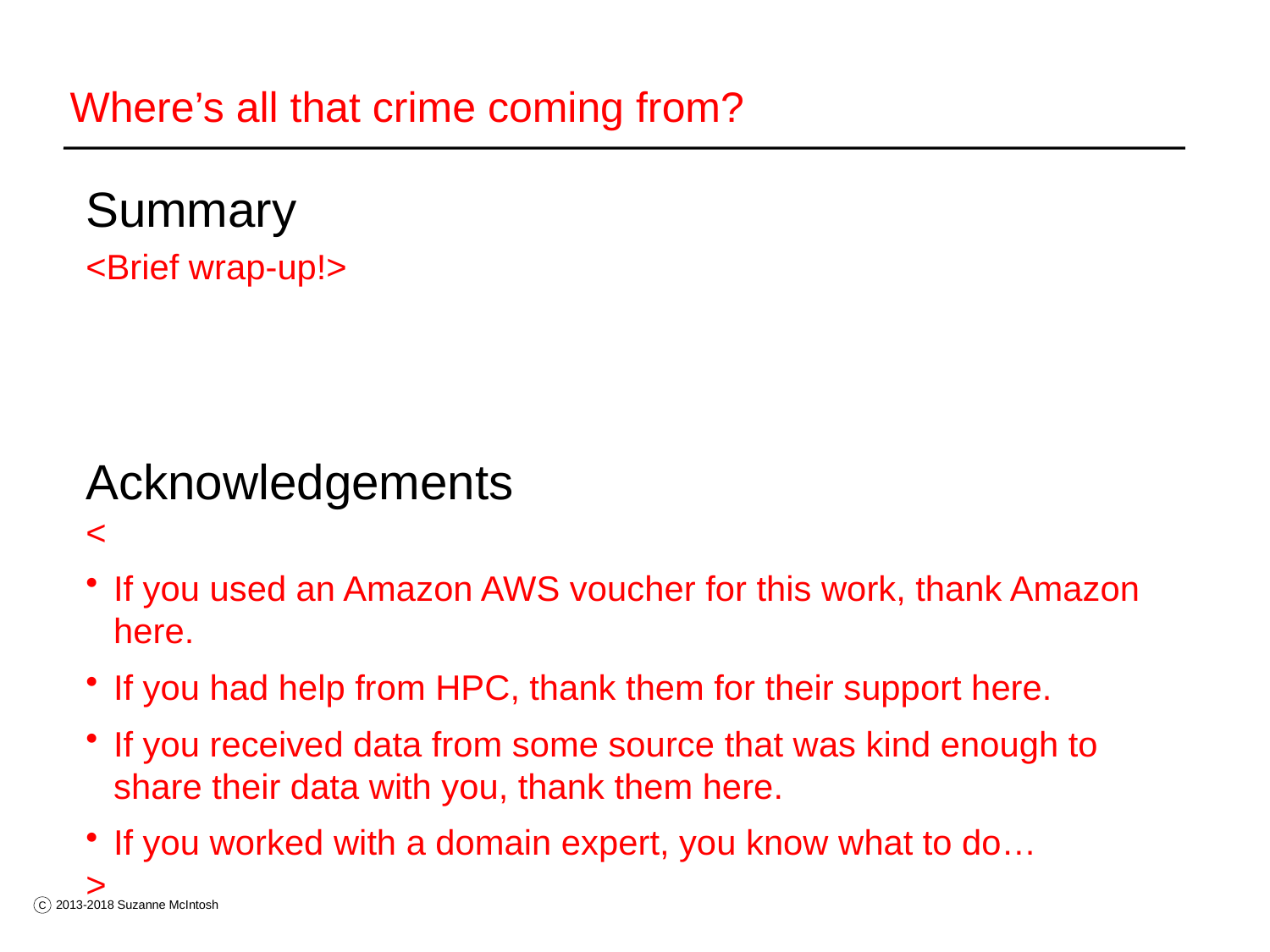

# Where’s all that crime coming from?

Summary
<Brief wrap-up!>

Acknowledgements
<
If you used an Amazon AWS voucher for this work, thank Amazon here.
If you had help from HPC, thank them for their support here.
If you received data from some source that was kind enough to share their data with you, thank them here.
If you worked with a domain expert, you know what to do…
>
9